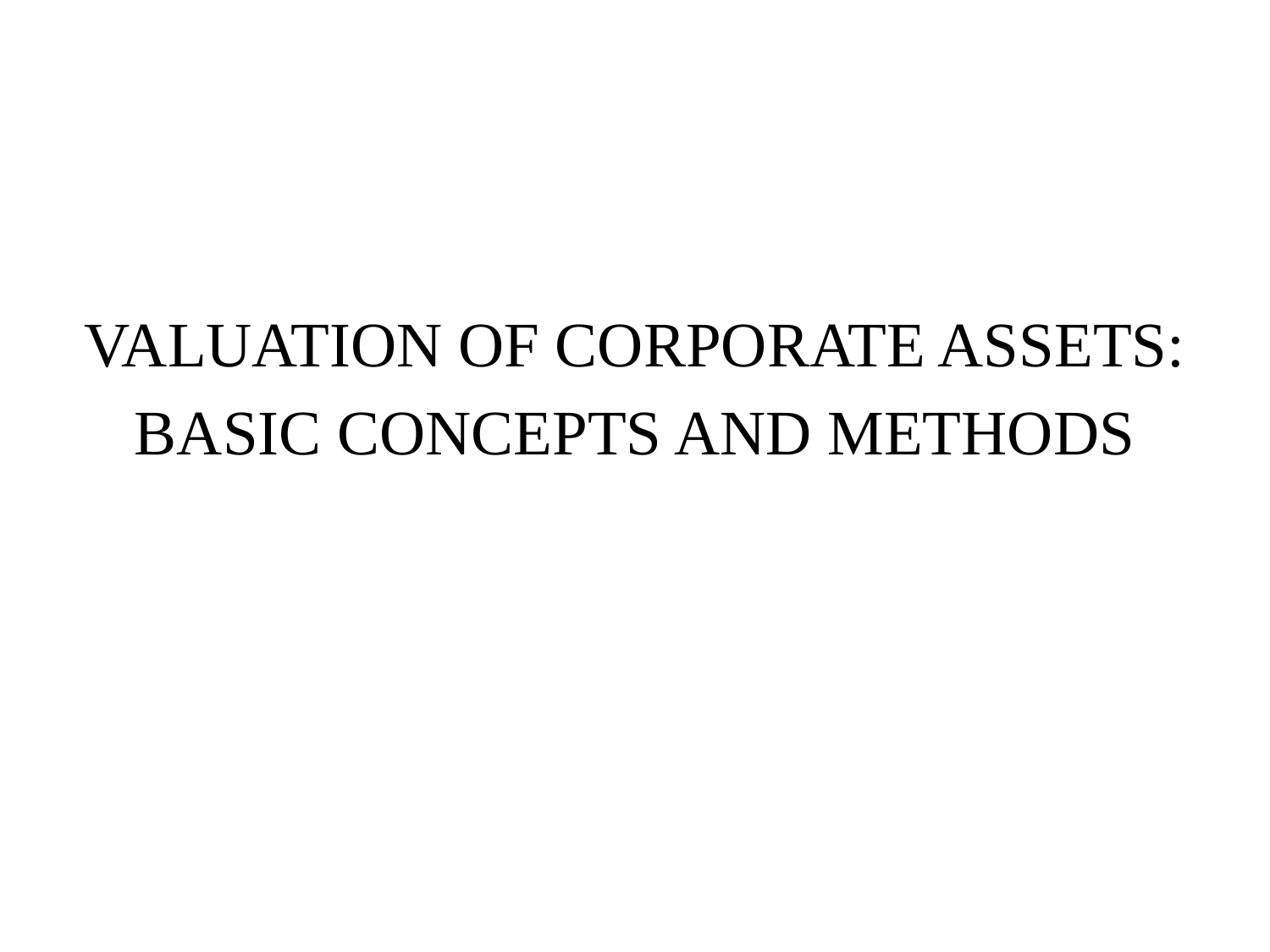

# VALUATION OF CORPORATE ASSETS: BASIC CONCEPTS AND METHODS